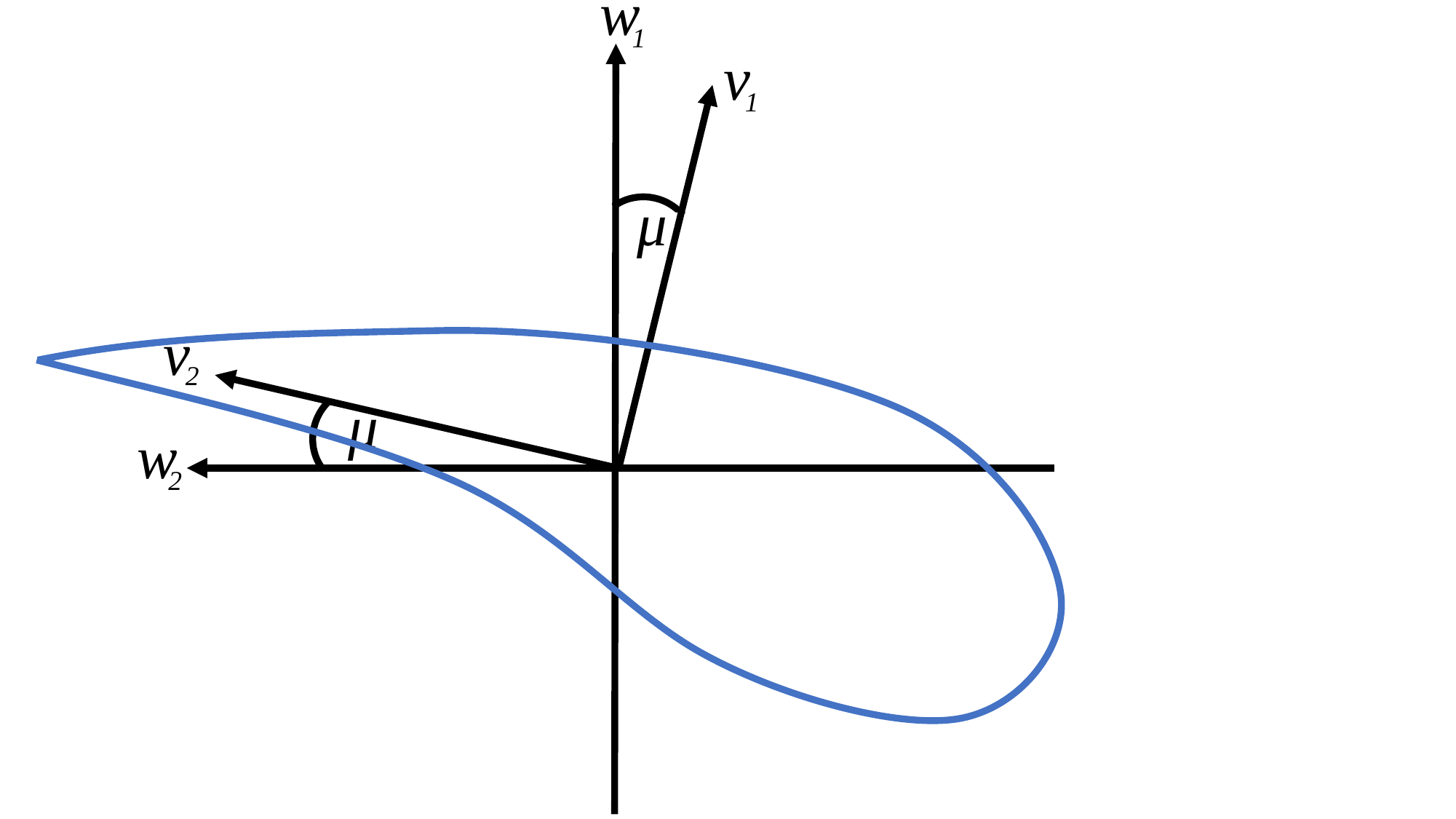

w
1
v
1
μ

v
2

μ
w
2